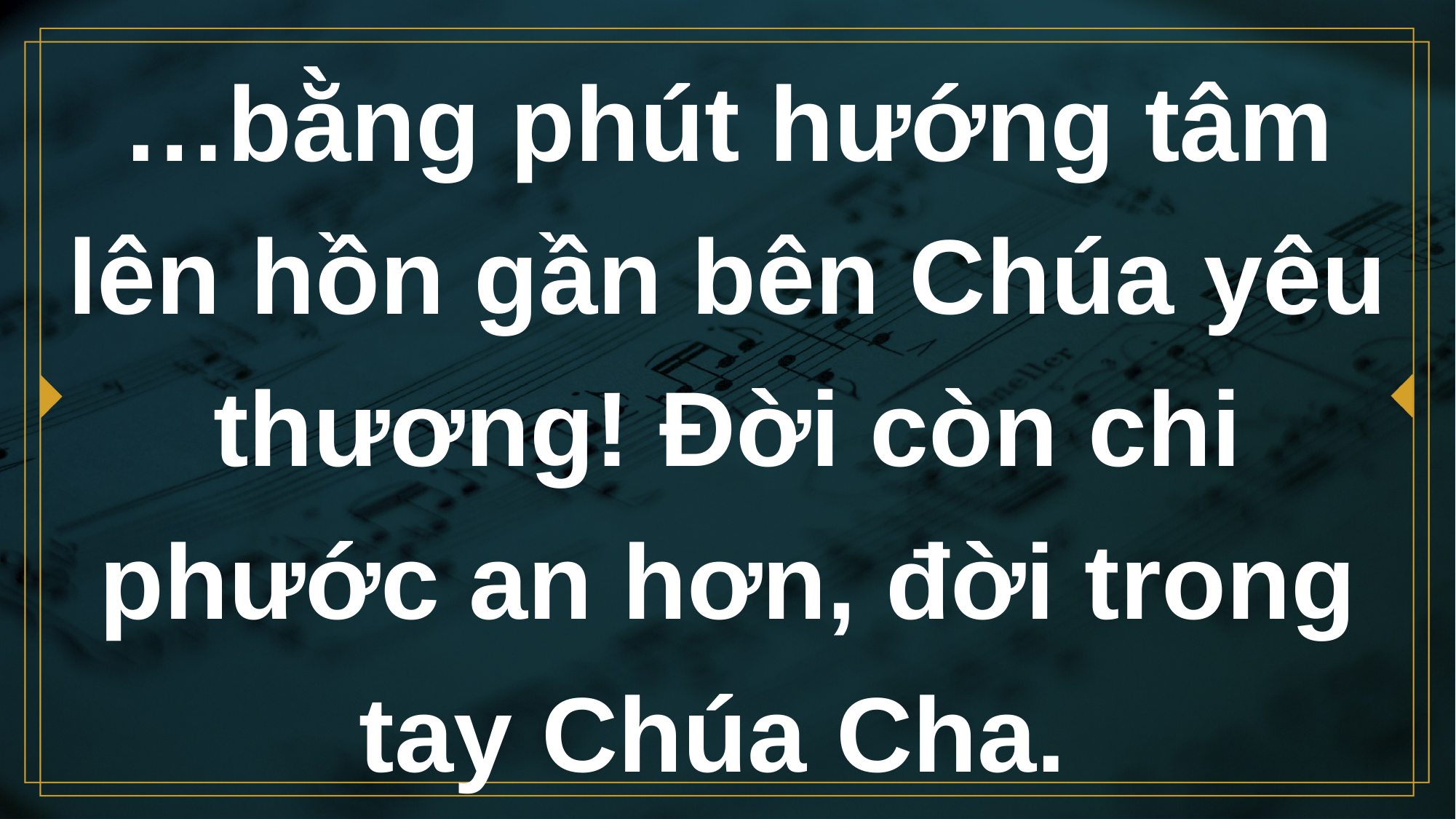

# …bằng phút hướng tâm lên hồn gần bên Chúa yêu thương! Đời còn chi phước an hơn, đời trong tay Chúa Cha.